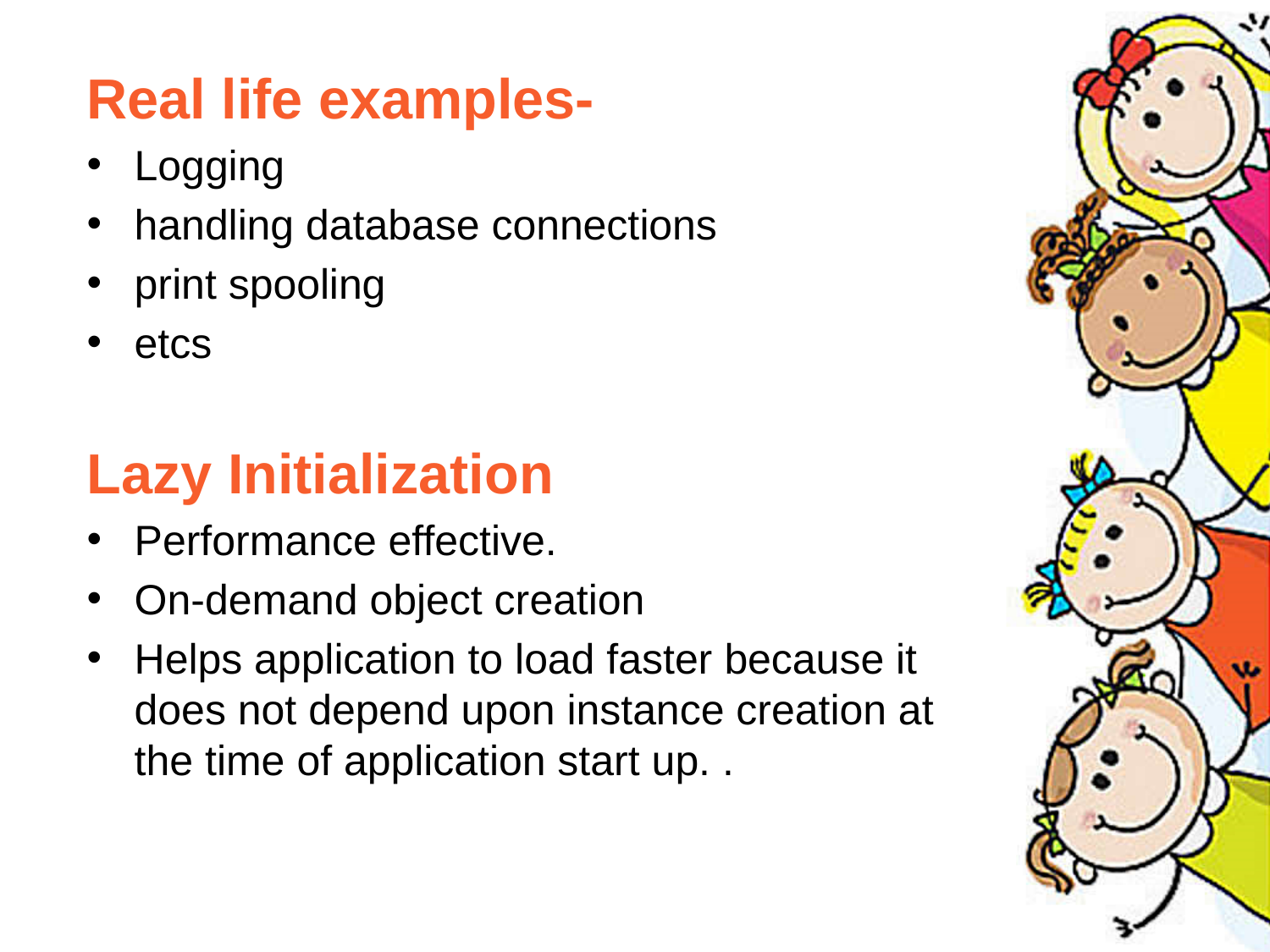

Real life examples-
Logging
handling database connections
print spooling
etcs

Lazy Initialization
Performance effective.
On-demand object creation
Helps application to load faster because it does not depend upon instance creation at the time of application start up. .